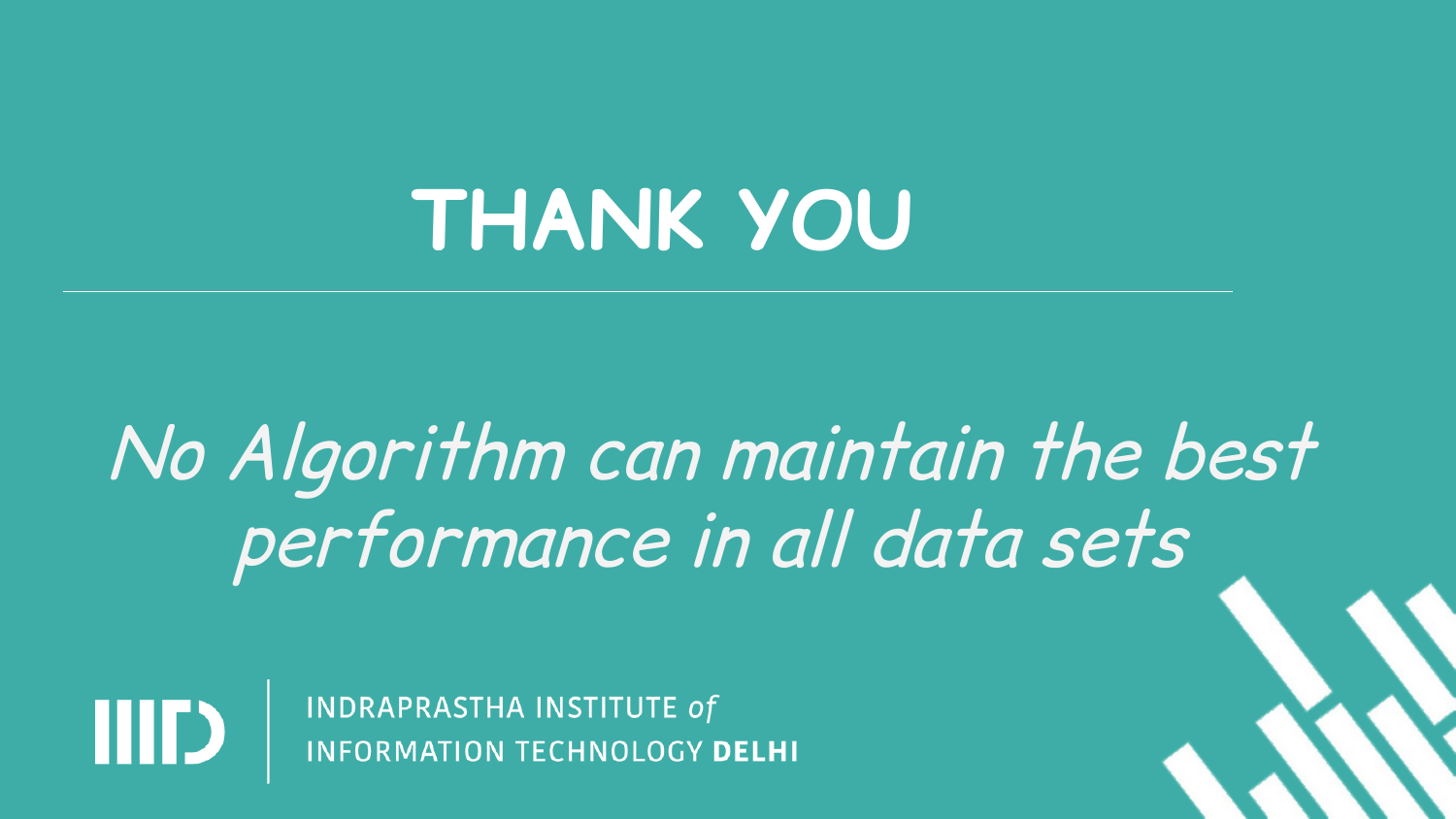

# THANK YOU
No Algorithm can maintain the best performance in all data sets